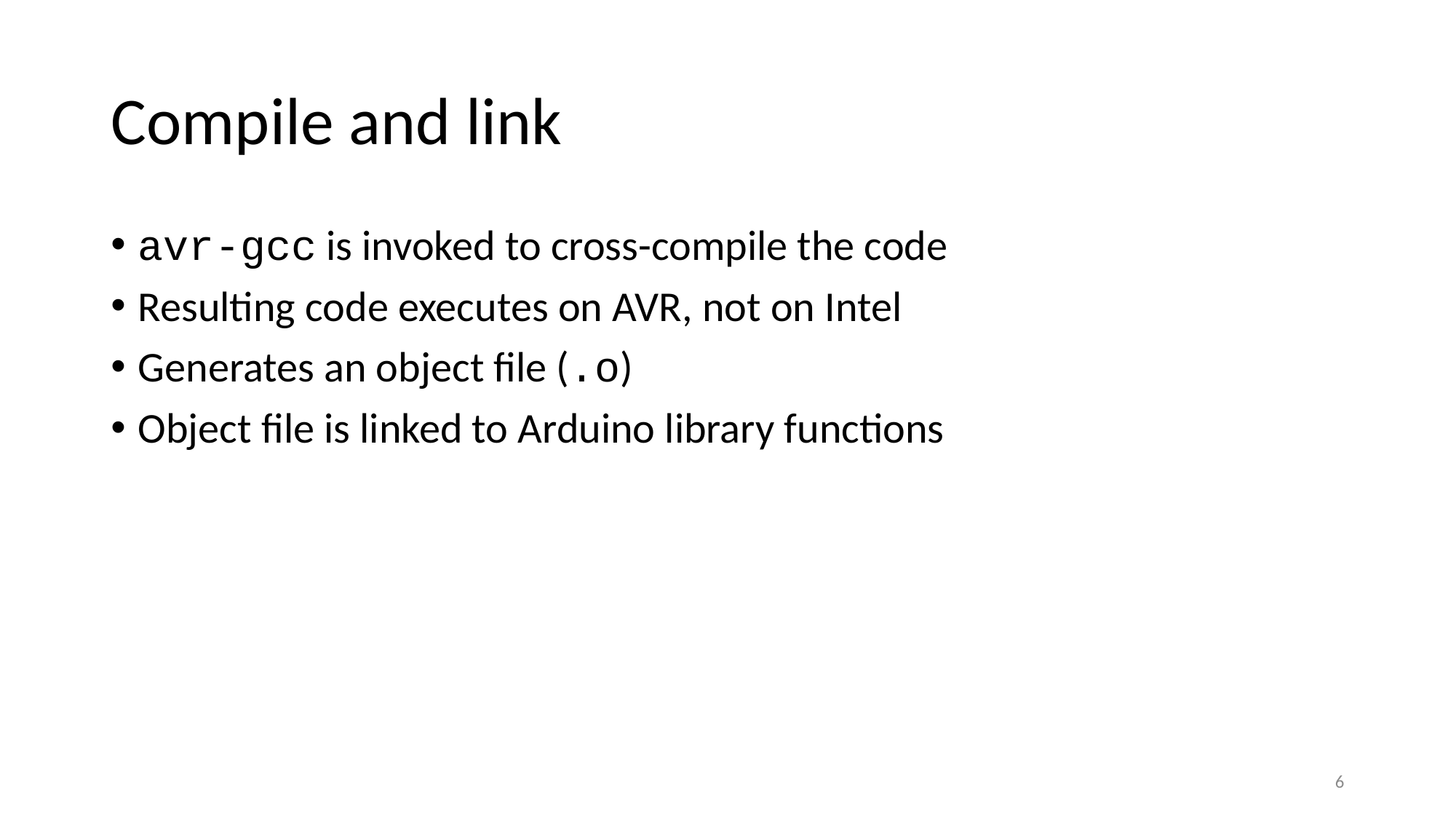

# Compile and link
avr-gcc is invoked to cross-compile the code
Resulting code executes on AVR, not on Intel
Generates an object file (.o)
Object file is linked to Arduino library functions

6